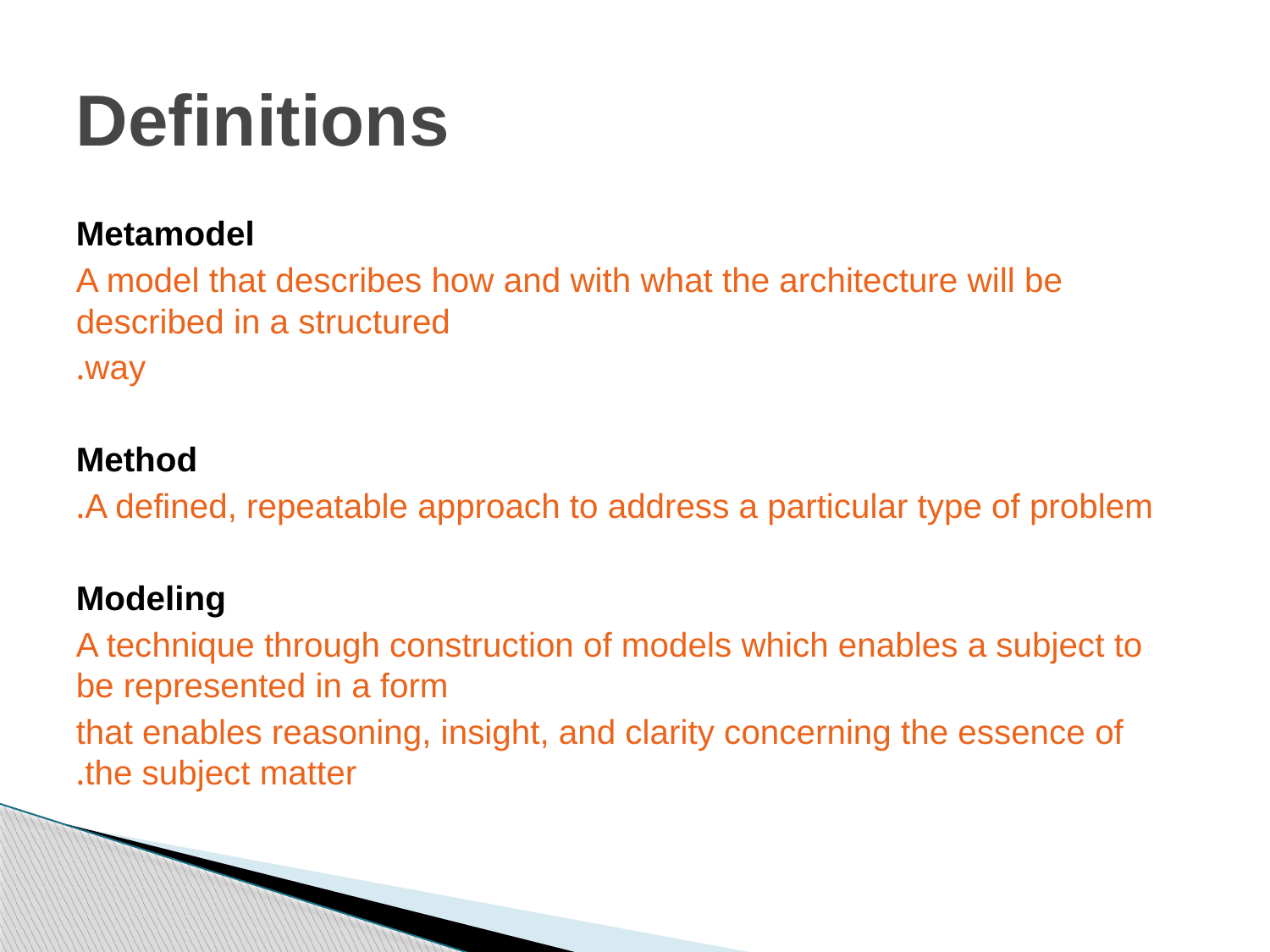

# Definitions
Metamodel
A model that describes how and with what the architecture will be described in a structured
way.

Method
A defined, repeatable approach to address a particular type of problem.

 Modeling
A technique through construction of models which enables a subject to be represented in a form
that enables reasoning, insight, and clarity concerning the essence of the subject matter.